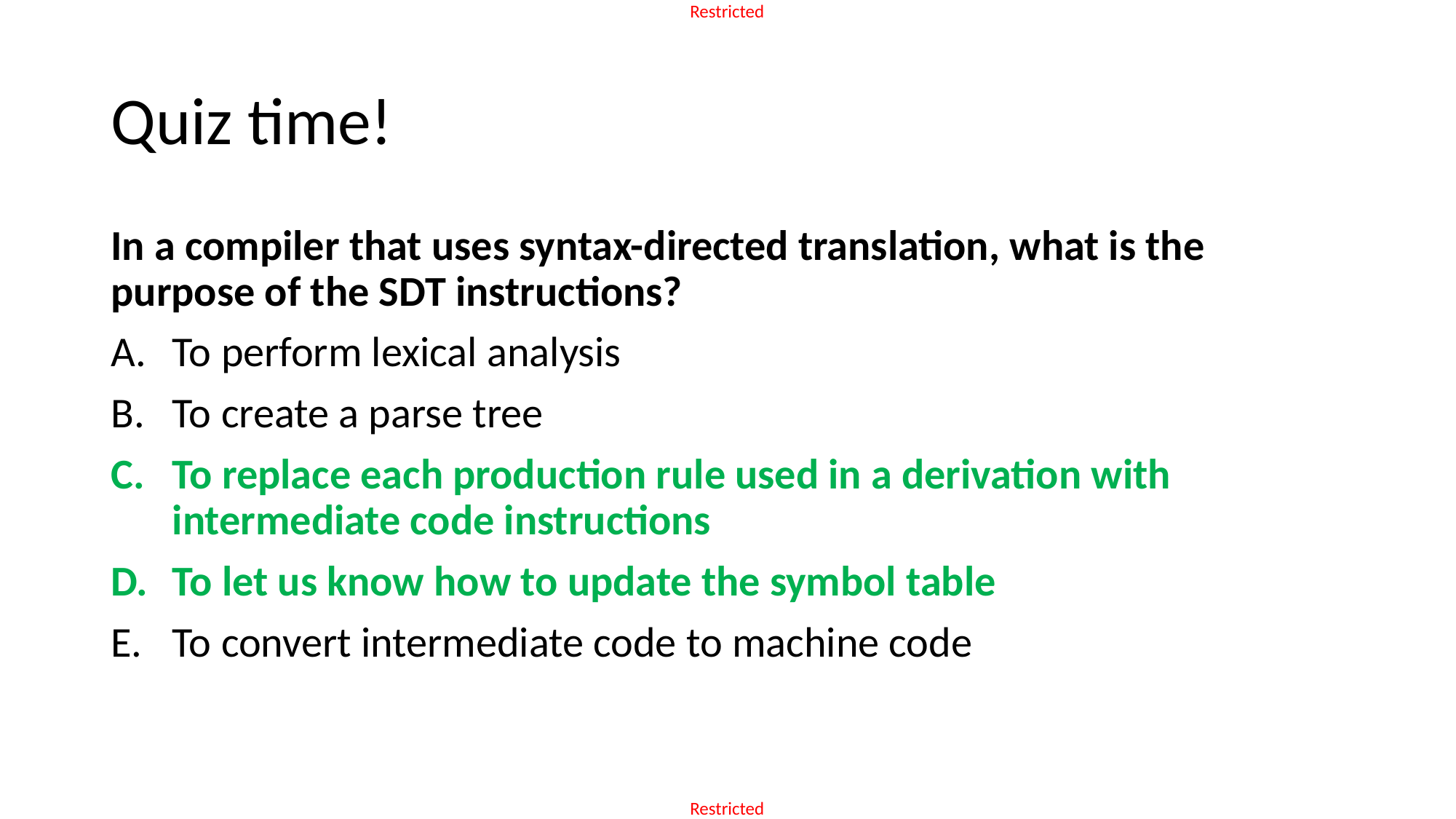

# Quiz time!
In a compiler that uses syntax-directed translation, what is the purpose of the SDT instructions?
To perform lexical analysis
To create a parse tree
To replace each production rule used in a derivation with intermediate code instructions
To let us know how to update the symbol table
To convert intermediate code to machine code